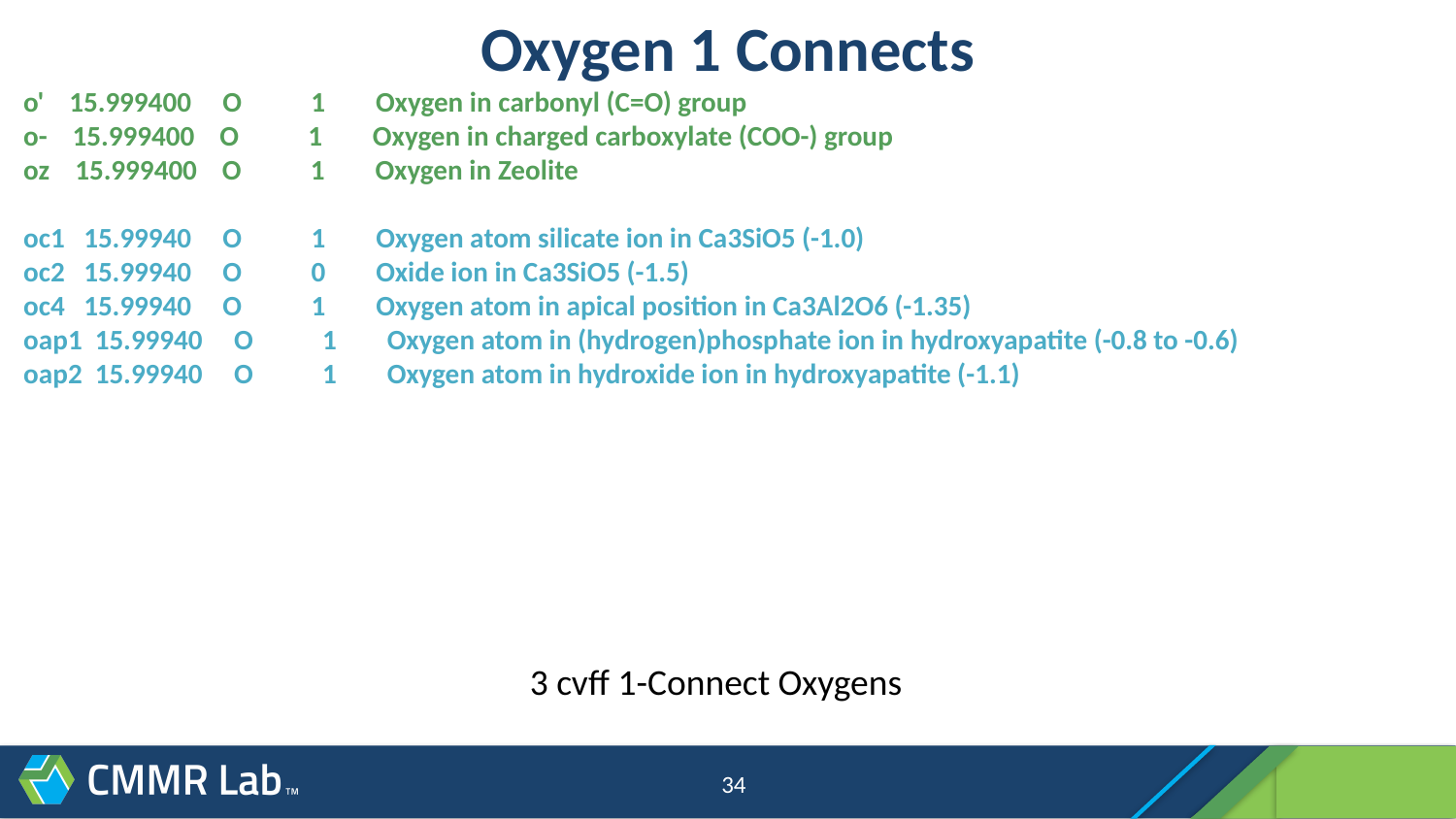

# Oxygen 1 Connects
o'    15.999400     O           1        Oxygen in carbonyl (C=O) group
o-    15.999400    O           1        Oxygen in charged carboxylate (COO-) group
oz    15.999400    O           1        Oxygen in Zeolite

oc1   15.99940     O           1        Oxygen atom silicate ion in Ca3SiO5 (-1.0)
oc2   15.99940     O           0        Oxide ion in Ca3SiO5 (-1.5)
oc4   15.99940     O           1        Oxygen atom in apical position in Ca3Al2O6 (-1.35)
oap1  15.99940     O           1        Oxygen atom in (hydrogen)phosphate ion in hydroxyapatite (-0.8 to -0.6)
oap2  15.99940     O           1        Oxygen atom in hydroxide ion in hydroxyapatite (-1.1)
3 cvff 1-Connect Oxygens
34